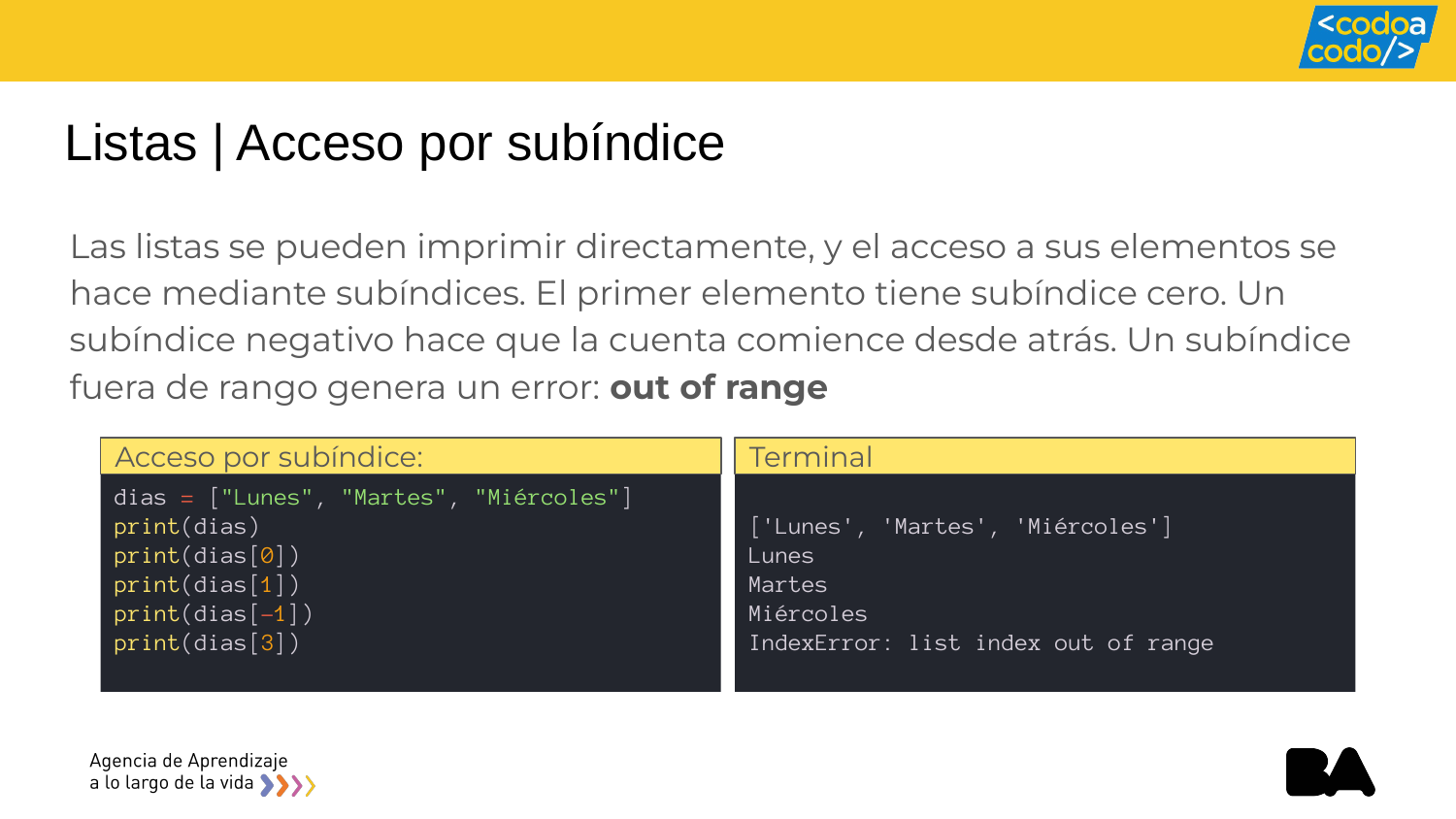

# Listas | Acceso por subíndice
Las listas se pueden imprimir directamente, y el acceso a sus elementos se hace mediante subíndices. El primer elemento tiene subíndice cero. Un subíndice negativo hace que la cuenta comience desde atrás. Un subíndice fuera de rango genera un error: out of range
Acceso por subíndice:
Terminal
dias = ["Lunes", "Martes", "Miércoles"]
print(dias)
print(dias[0])
print(dias[1])
print(dias[-1])
print(dias[3])

['Lunes', 'Martes', 'Miércoles']
Lunes
Martes
Miércoles
IndexError: list index out of range